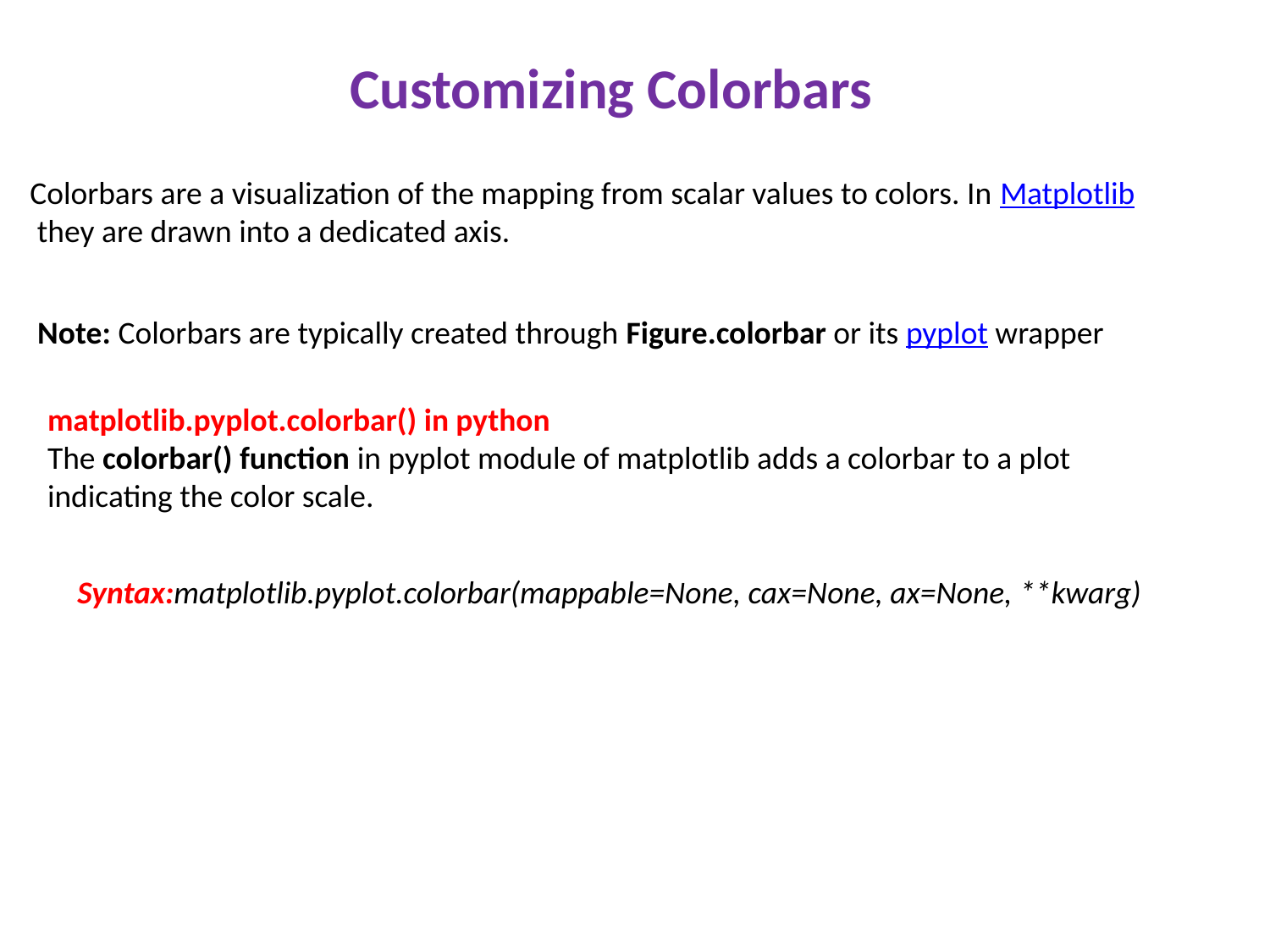

Customizing Colorbars
Colorbars are a visualization of the mapping from scalar values to colors. In Matplotlib they are drawn into a dedicated axis.
Note: Colorbars are typically created through Figure.colorbar or its pyplot wrapper
matplotlib.pyplot.colorbar() in python
The colorbar() function in pyplot module of matplotlib adds a colorbar to a plot indicating the color scale.
Syntax:matplotlib.pyplot.colorbar(mappable=None, cax=None, ax=None, **kwarg)